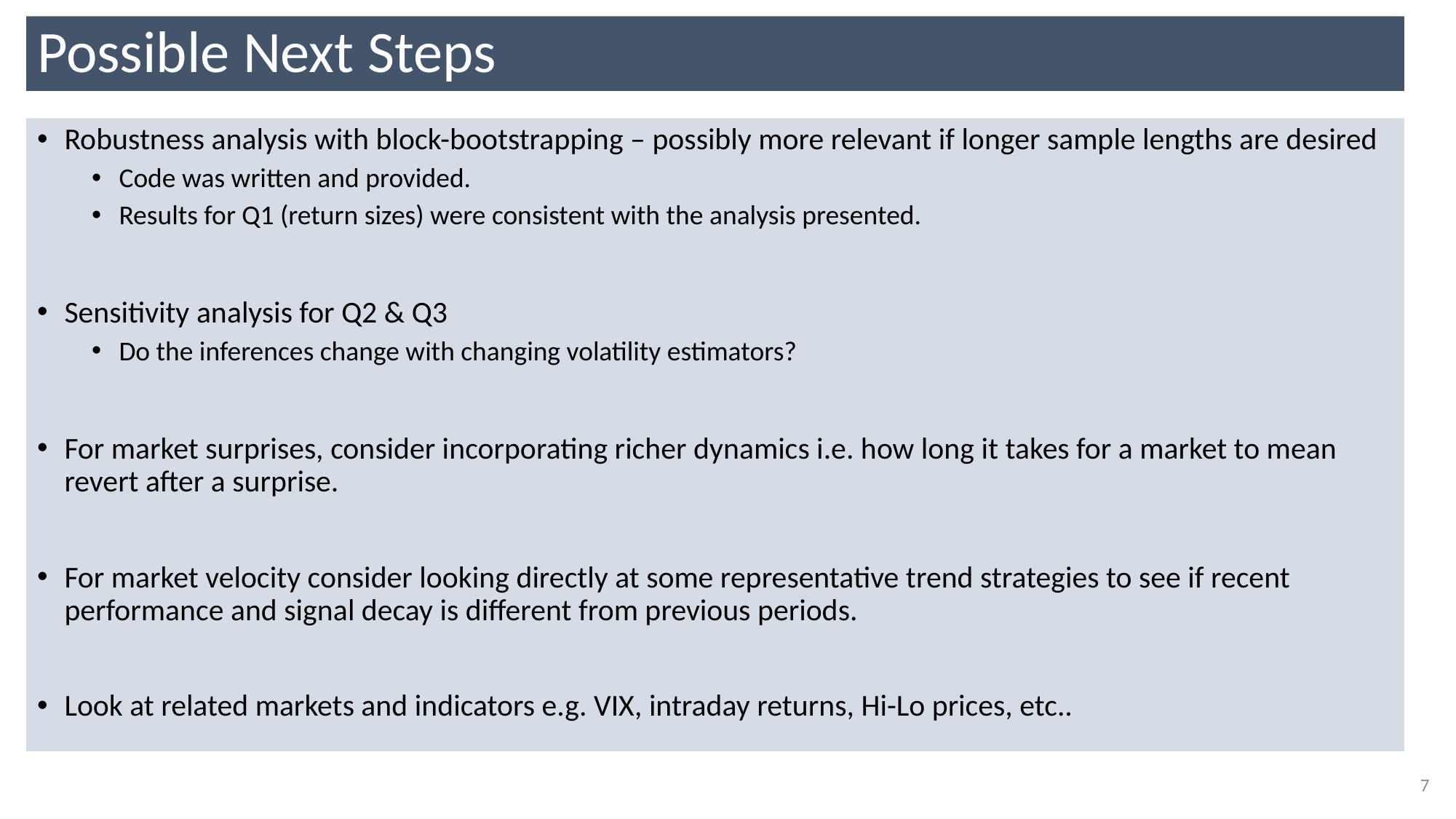

# Possible Next Steps
Robustness analysis with block-bootstrapping – possibly more relevant if longer sample lengths are desired
Code was written and provided.
Results for Q1 (return sizes) were consistent with the analysis presented.

Sensitivity analysis for Q2 & Q3
Do the inferences change with changing volatility estimators?

For market surprises, consider incorporating richer dynamics i.e. how long it takes for a market to mean revert after a surprise.

For market velocity consider looking directly at some representative trend strategies to see if recent performance and signal decay is different from previous periods.

Look at related markets and indicators e.g. VIX, intraday returns, Hi-Lo prices, etc..

7